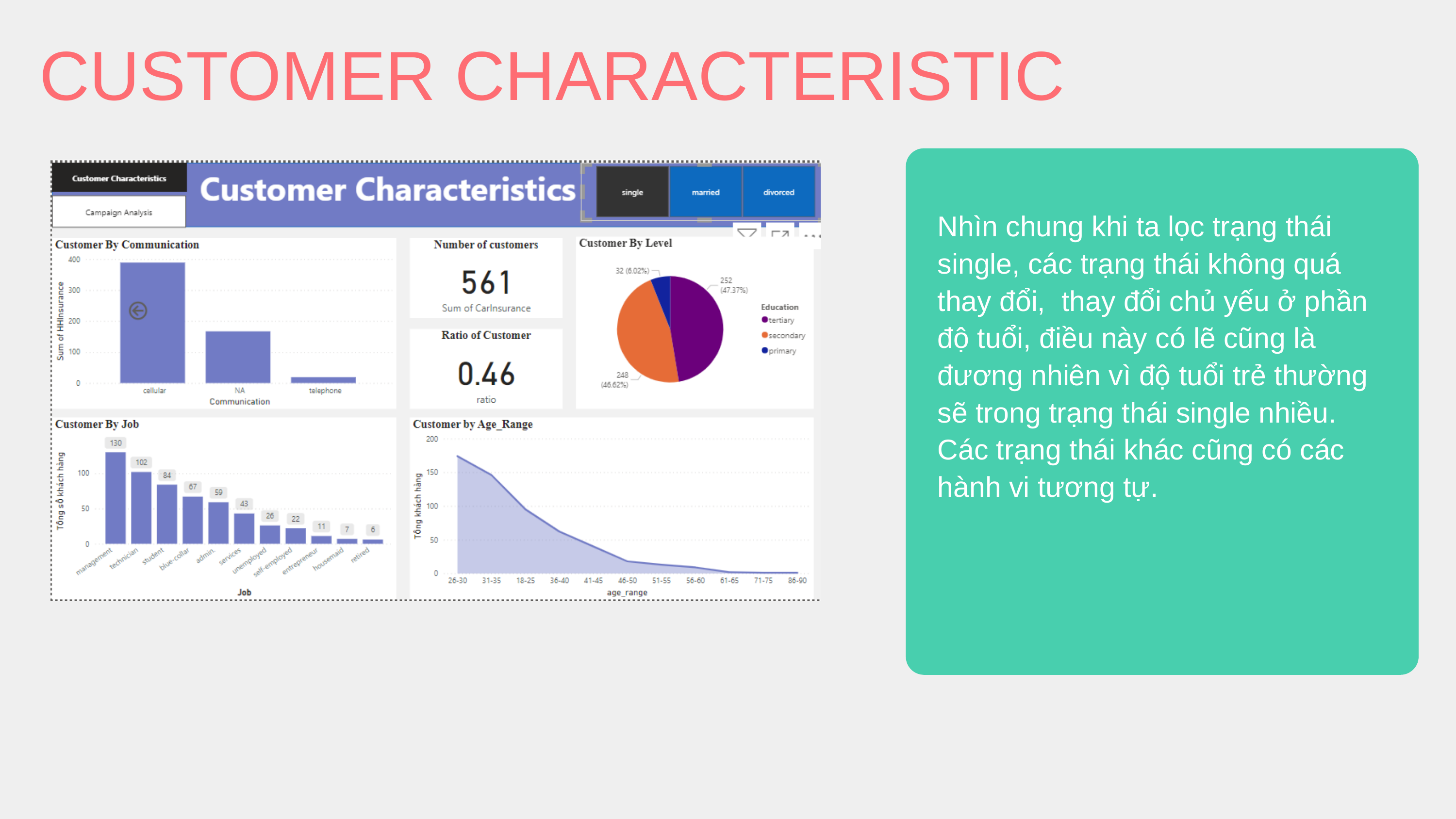

CUSTOMER CHARACTERISTIC

Nhìn chung khi ta lọc trạng thái single, các trạng thái không quá thay đổi,  thay đổi chủ yếu ở phần độ tuổi, điều này có lẽ cũng là đương nhiên vì độ tuổi trẻ thường sẽ trong trạng thái single nhiều. Các trạng thái khác cũng có các hành vi tương tự.